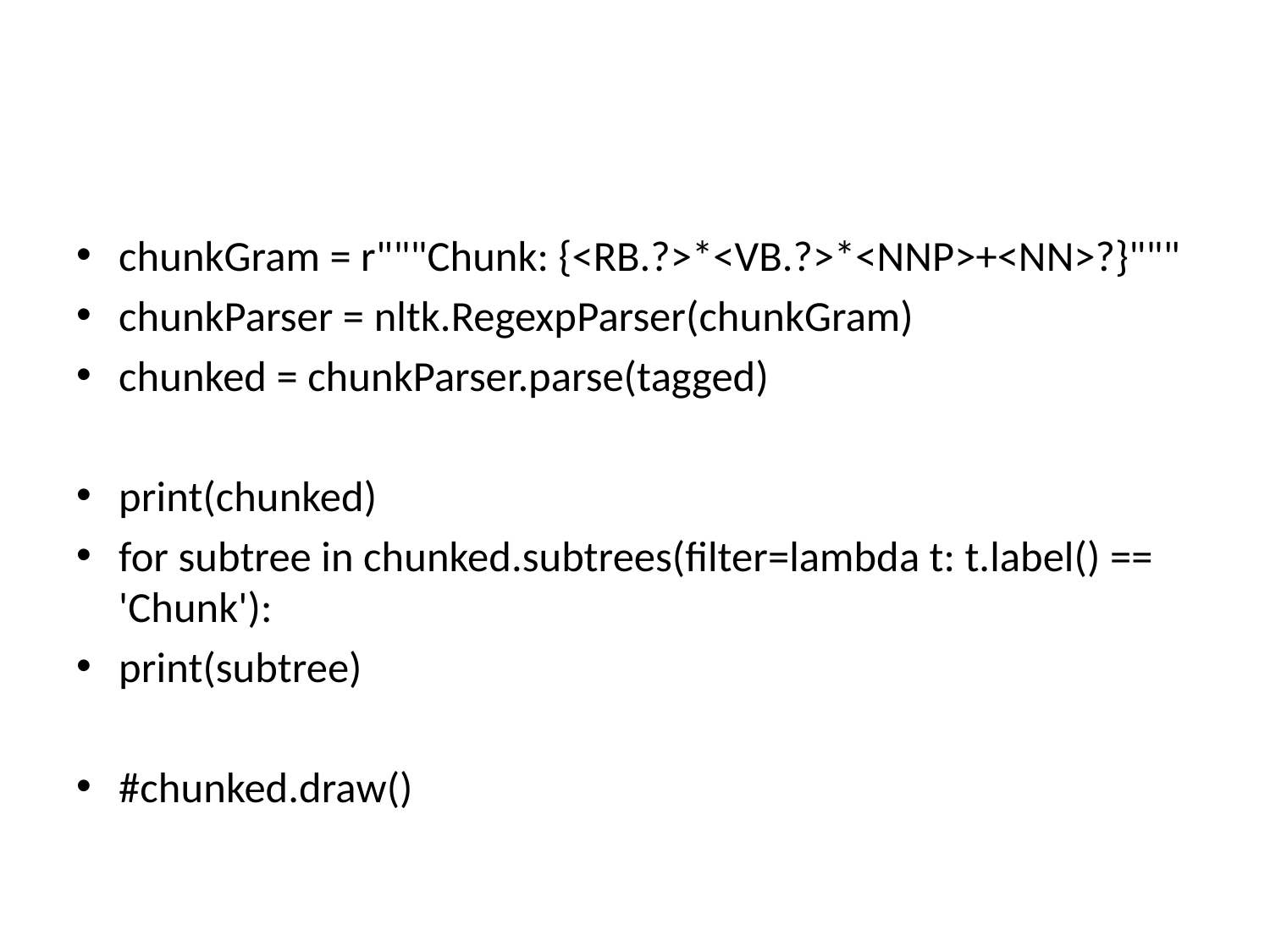

#
chunkGram = r"""Chunk: {<RB.?>*<VB.?>*<NNP>+<NN>?}"""
chunkParser = nltk.RegexpParser(chunkGram)
chunked = chunkParser.parse(tagged)

print(chunked)
for subtree in chunked.subtrees(filter=lambda t: t.label() == 'Chunk'):
print(subtree)

#chunked.draw()